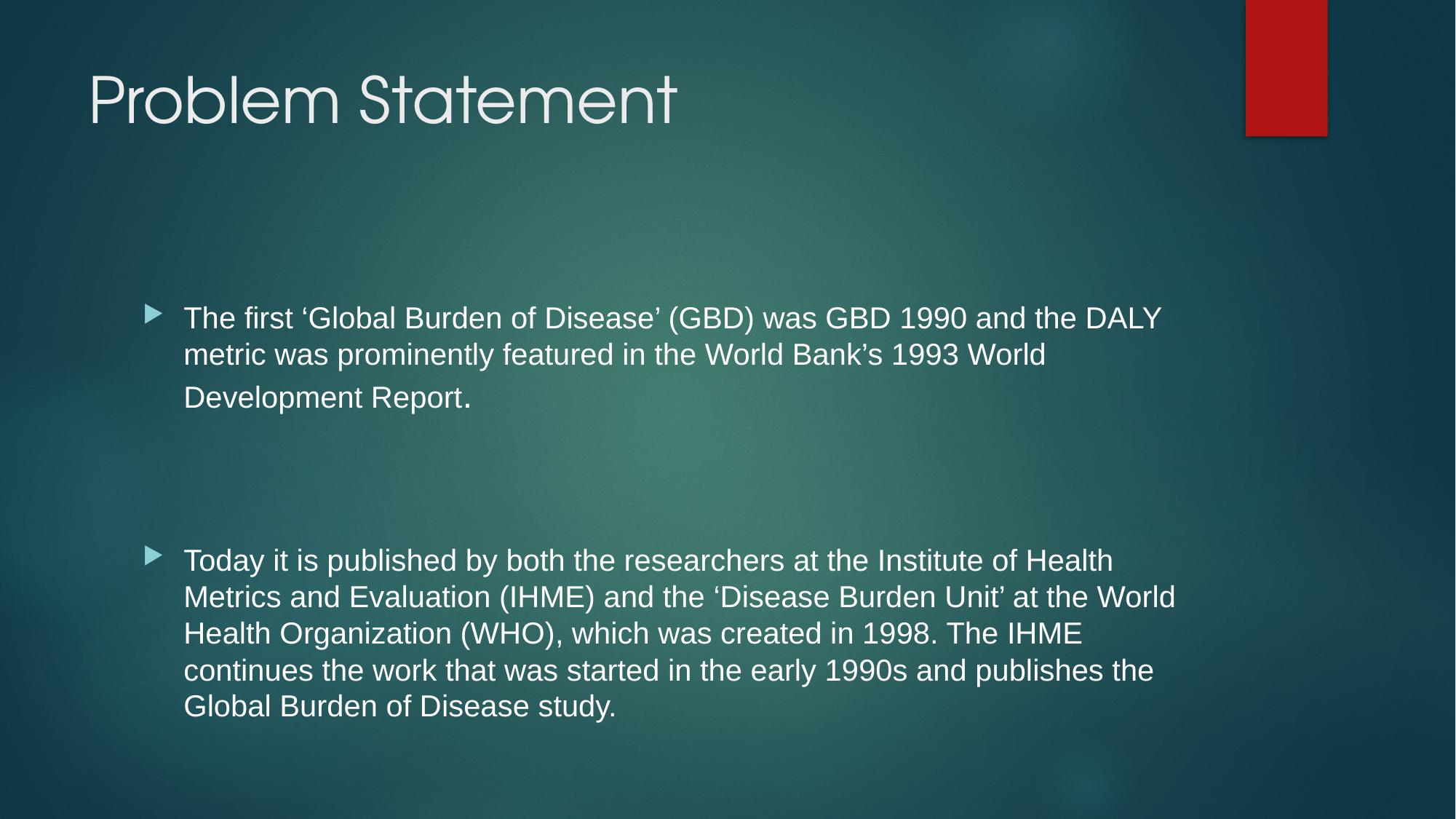

# Problem Statement

The first ‘Global Burden of Disease’ (GBD) was GBD 1990 and the DALY metric was prominently featured in the World Bank’s 1993 World Development Report.

Today it is published by both the researchers at the Institute of Health Metrics and Evaluation (IHME) and the ‘Disease Burden Unit’ at the World Health Organization (WHO), which was created in 1998. The IHME continues the work that was started in the early 1990s and publishes the Global Burden of Disease study.